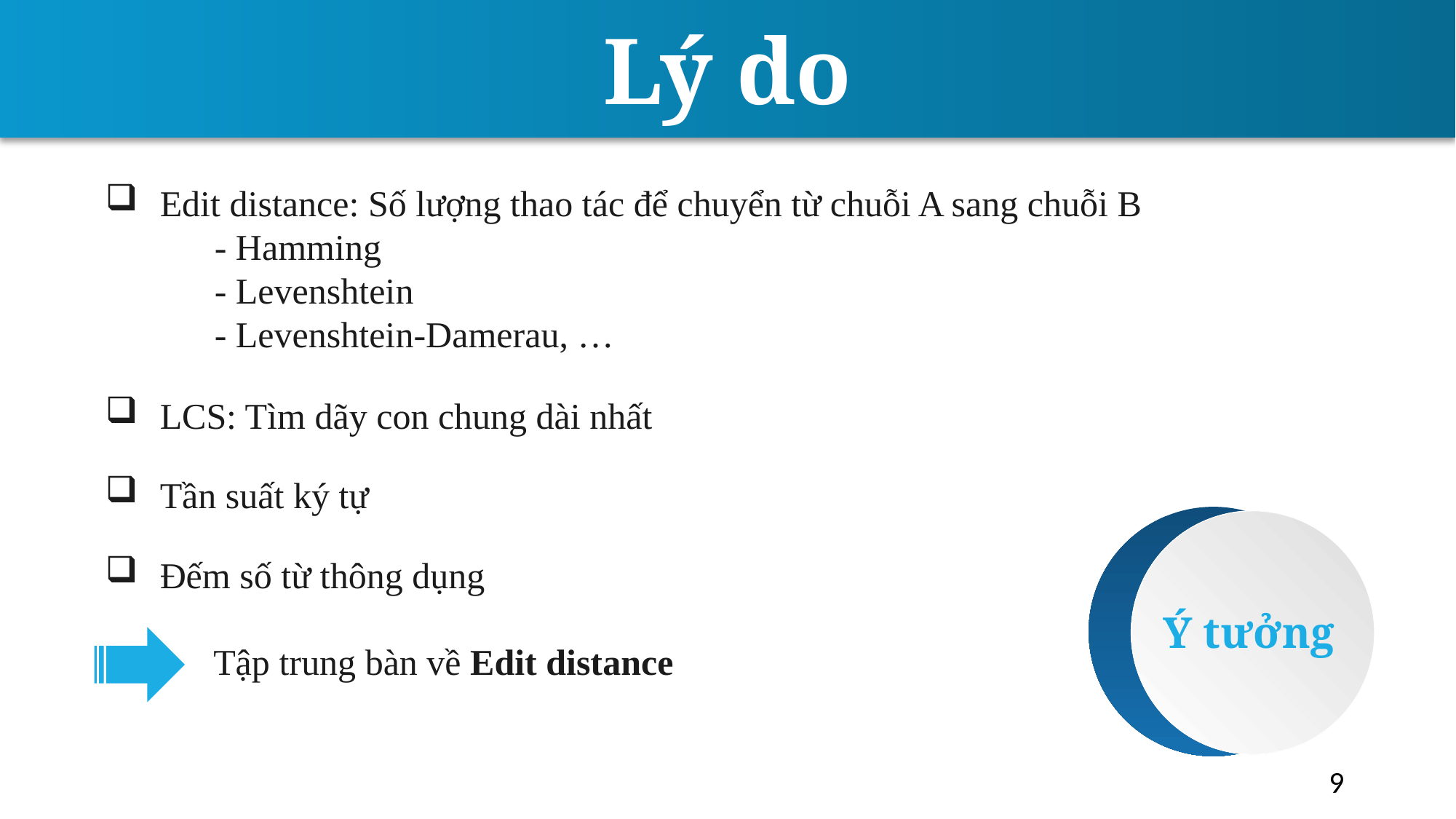

Lý do
Edit distance: Số lượng thao tác để chuyển từ chuỗi A sang chuỗi B
	- Hamming
	- Levenshtein
	- Levenshtein-Damerau, …
LCS: Tìm dãy con chung dài nhất
Tần suất ký tự

Đếm số từ thông dụng
Ý tưởng

Tập trung bàn về Edit distance
9